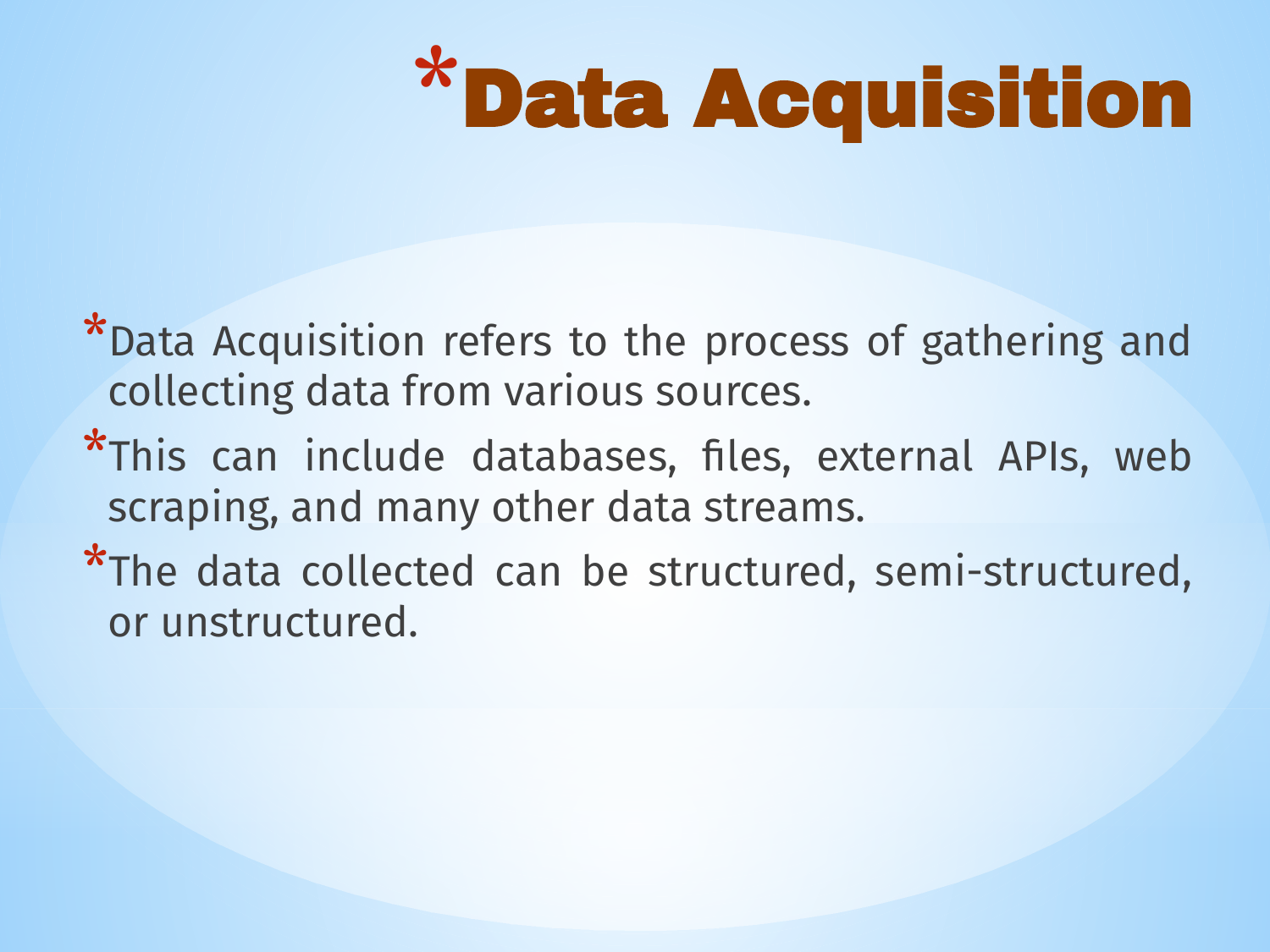

# Data Acquisition
Data Acquisition refers to the process of gathering and collecting data from various sources.
This can include databases, files, external APIs, web scraping, and many other data streams.
The data collected can be structured, semi-structured, or unstructured.